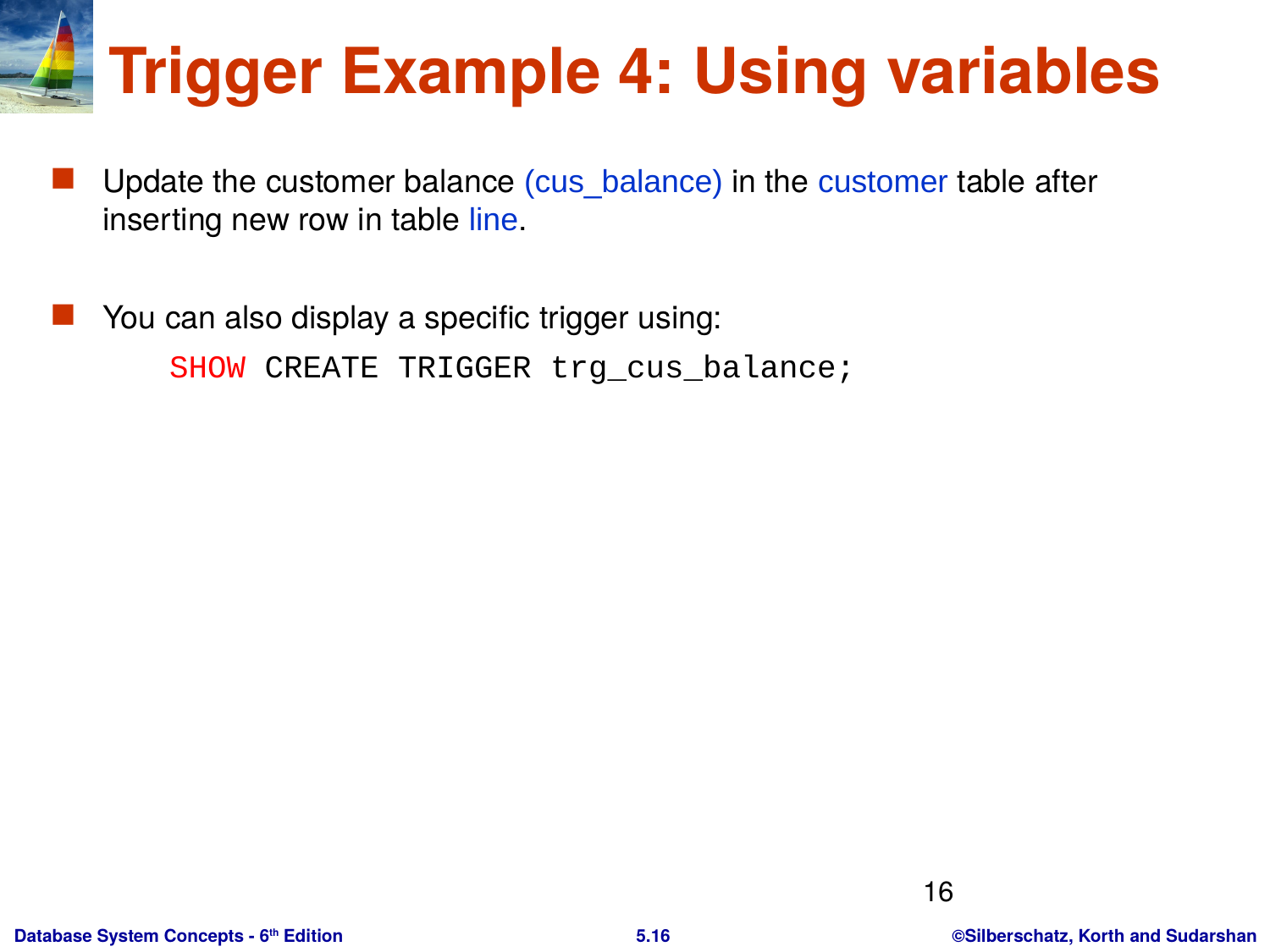

# Trigger Example 4: Using variables
Update the customer balance (cus_balance) in the customer table after inserting new row in table line.

You can also display a specific trigger using:
      SHOW CREATE TRIGGER trg_cus_balance;

16